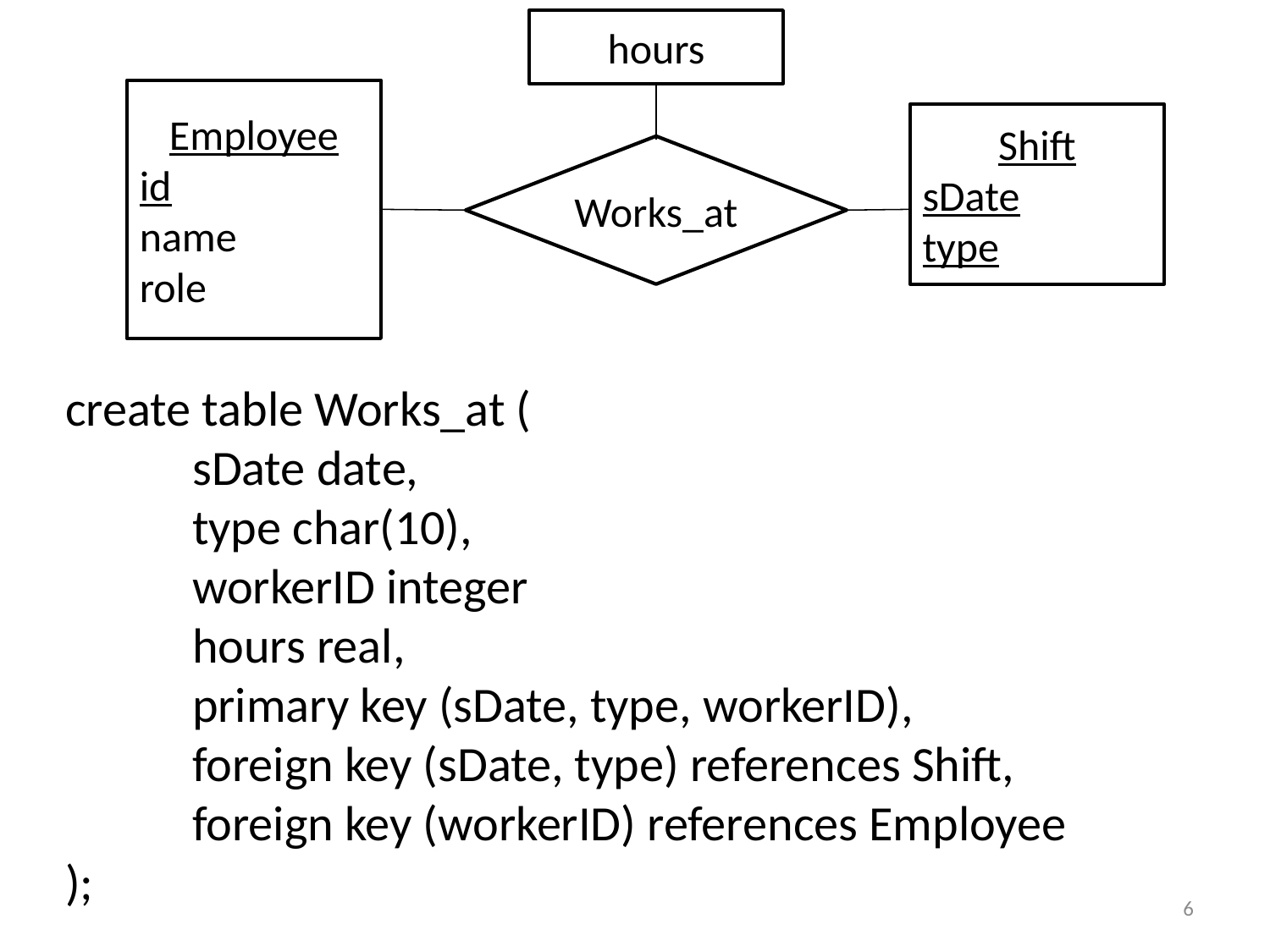

hours
Employee
id
name
role
Shift
sDate
type
Works_at
create table Works_at (
	sDate date,
	type char(10),
	workerID integer
	hours real,
	primary key (sDate, type, workerID),
	foreign key (sDate, type) references Shift,
	foreign key (workerID) references Employee
);
6